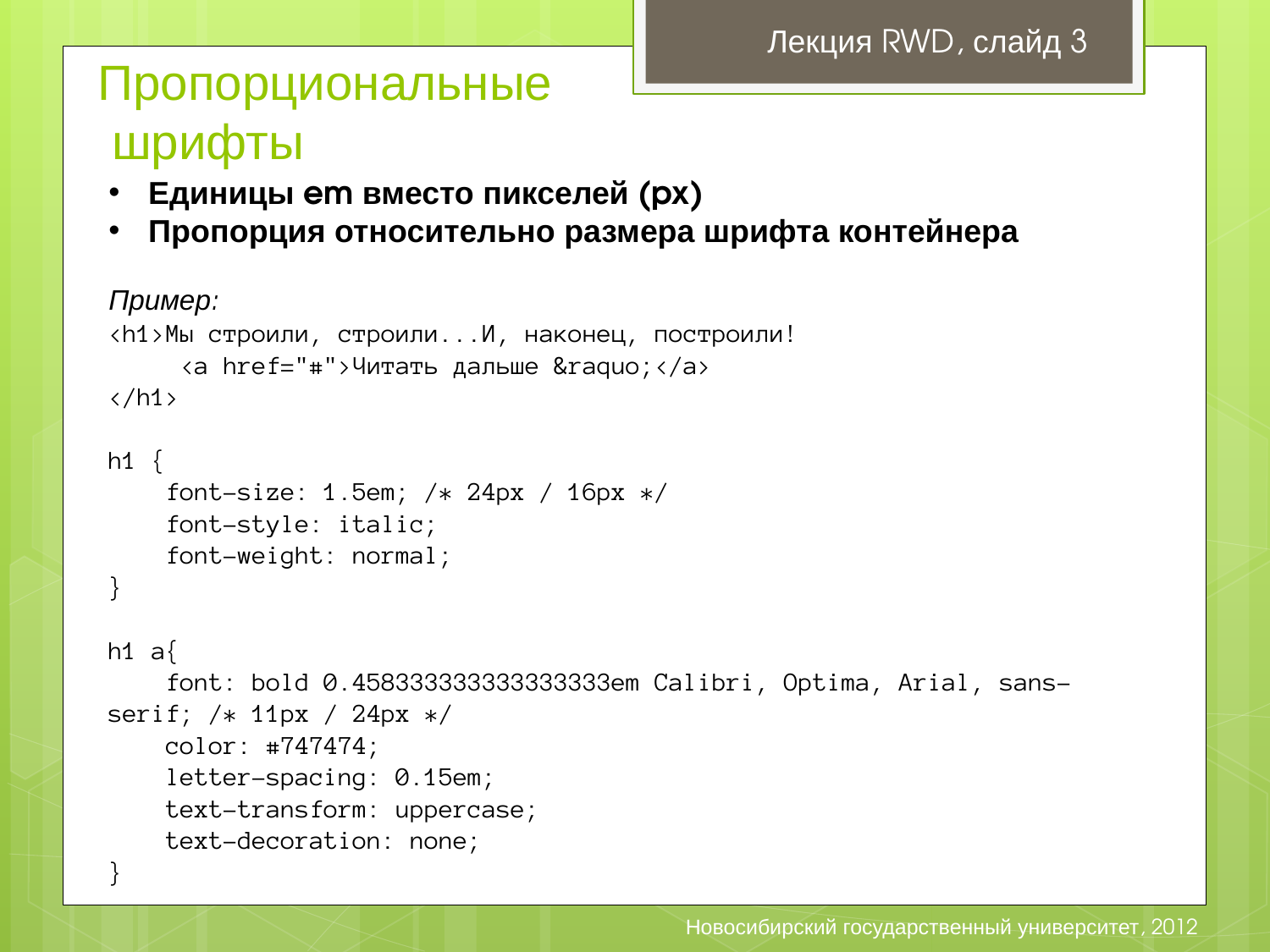

Лекция RWD, слайд 3
# Пропорциональные шрифты
Единицы em вместо пикселей (px)
Пропорция относительно размера шрифта контейнера

Пример:
<h1>Мы строили, строили...И, наконец, построили!
     <a href="#">Читать дальше &raquo;</a>
</h1>

h1 {
    font-size: 1.5em; /* 24px / 16px */
    font-style: italic;
    font-weight: normal;
}

h1 a{
    font: bold 0.458333333333333333em Calibri, Optima, Arial, sans-serif; /* 11px / 24px */
    color: #747474;
    letter-spacing: 0.15em;
    text-transform: uppercase;
    text-decoration: none;
}

Новосибирский государственный университет, 2012